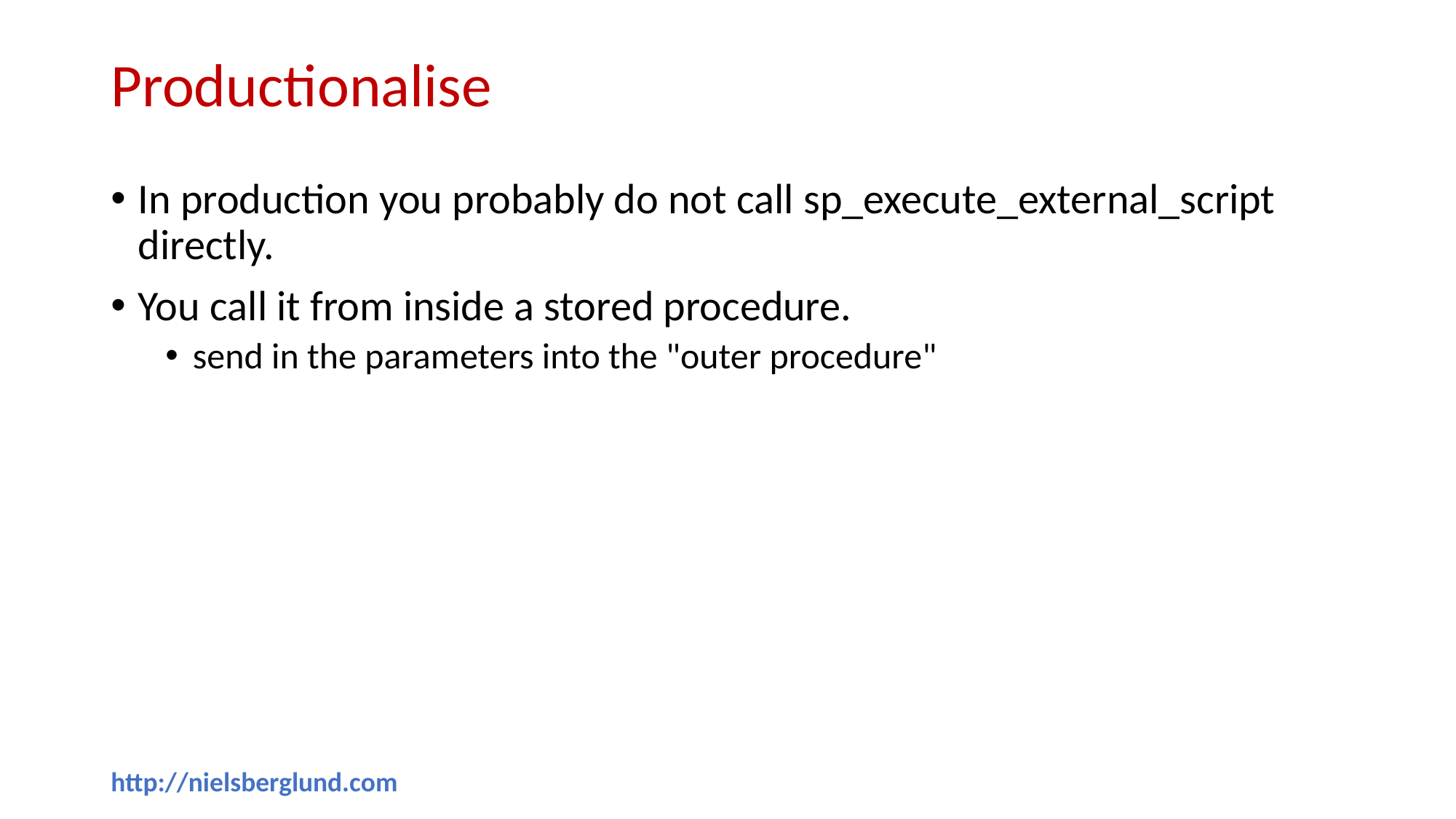

# Productionalise
In production you probably do not call sp_execute_external_script directly.
You call it from inside a stored procedure.
send in the parameters into the "outer procedure"
http://nielsberglund.com